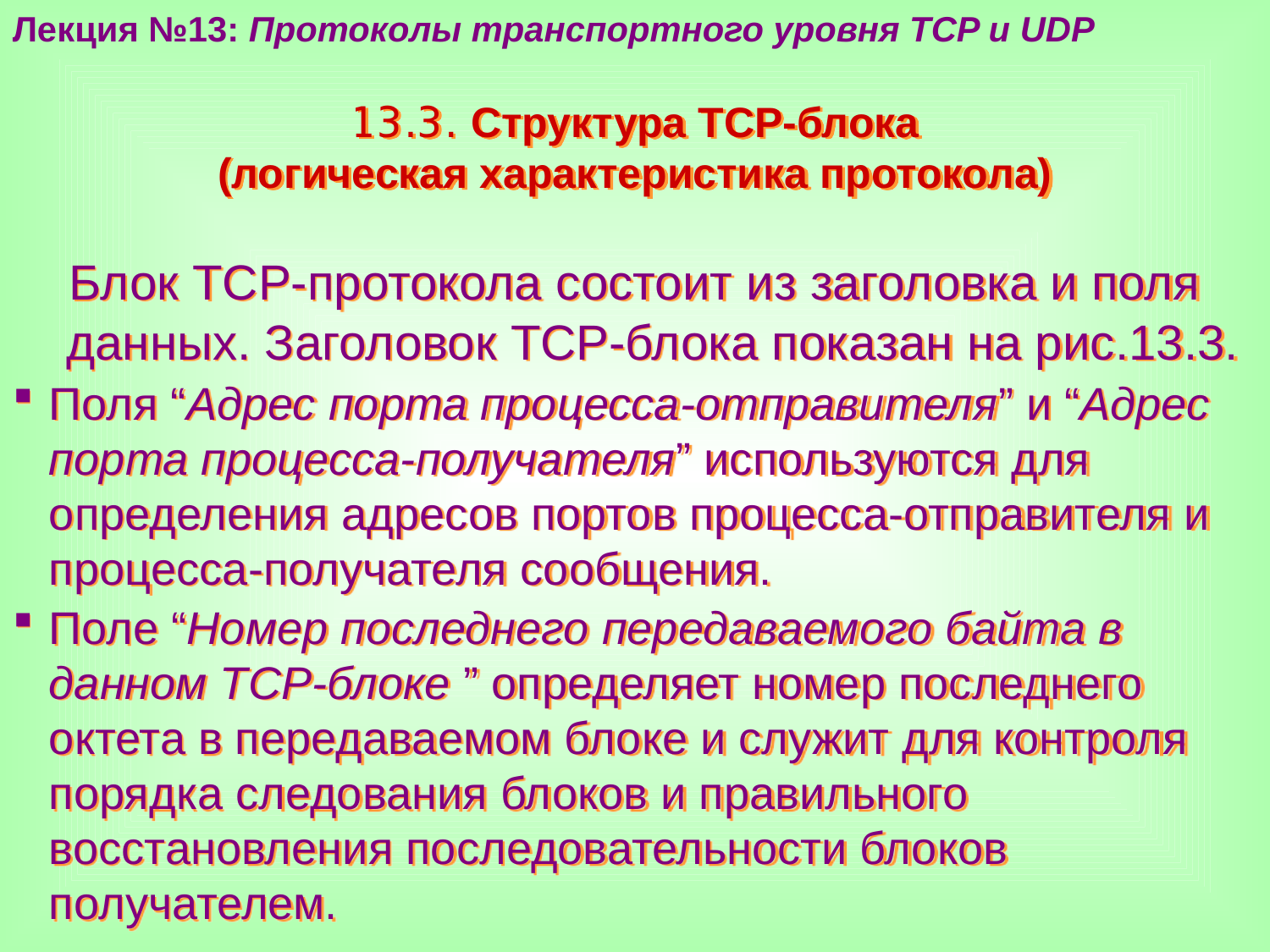

Лекция №13: Протоколы транспортного уровня TCP и UDP
13.3. Структура ТСР-блока
(логическая характеристика протокола)
Блок ТСР-протокола состоит из заголовка и поля данных. Заголовок ТСР-блока показан на рис.13.3.
Поля “Адрес порта процесса-отправителя” и “Адрес порта процесса-получателя” используются для определения адресов портов процесса-отправителя и процесса-получателя сообщения.
Поле “Номер последнего передаваемого байта в данном ТСР-блоке ” определяет номер последнего октета в передаваемом блоке и служит для контроля порядка следования блоков и правильного восстановления последовательности блоков получателем.